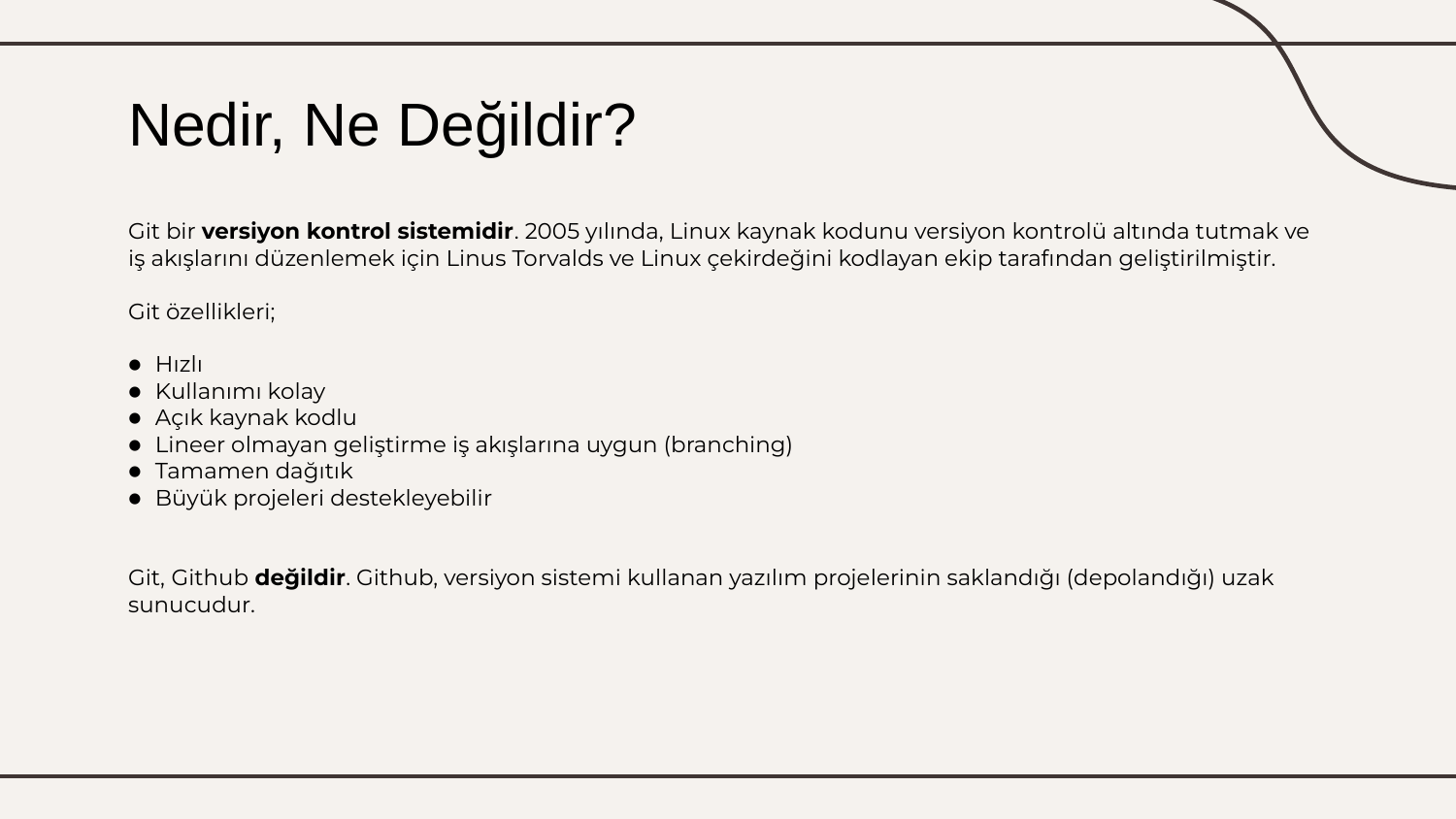

# Nedir, Ne Değildir?
Git bir versiyon kontrol sistemidir. 2005 yılında, Linux kaynak kodunu versiyon kontrolü altında tutmak ve iş akışlarını düzenlemek için Linus Torvalds ve Linux çekirdeğini kodlayan ekip tarafından geliştirilmiştir.

Git özellikleri;

Hızlı
Kullanımı kolay
Açık kaynak kodlu
Lineer olmayan geliştirme iş akışlarına uygun (branching)
Tamamen dağıtık
Büyük projeleri destekleyebilir

Git, Github değildir. Github, versiyon sistemi kullanan yazılım projelerinin saklandığı (depolandığı) uzak sunucudur.